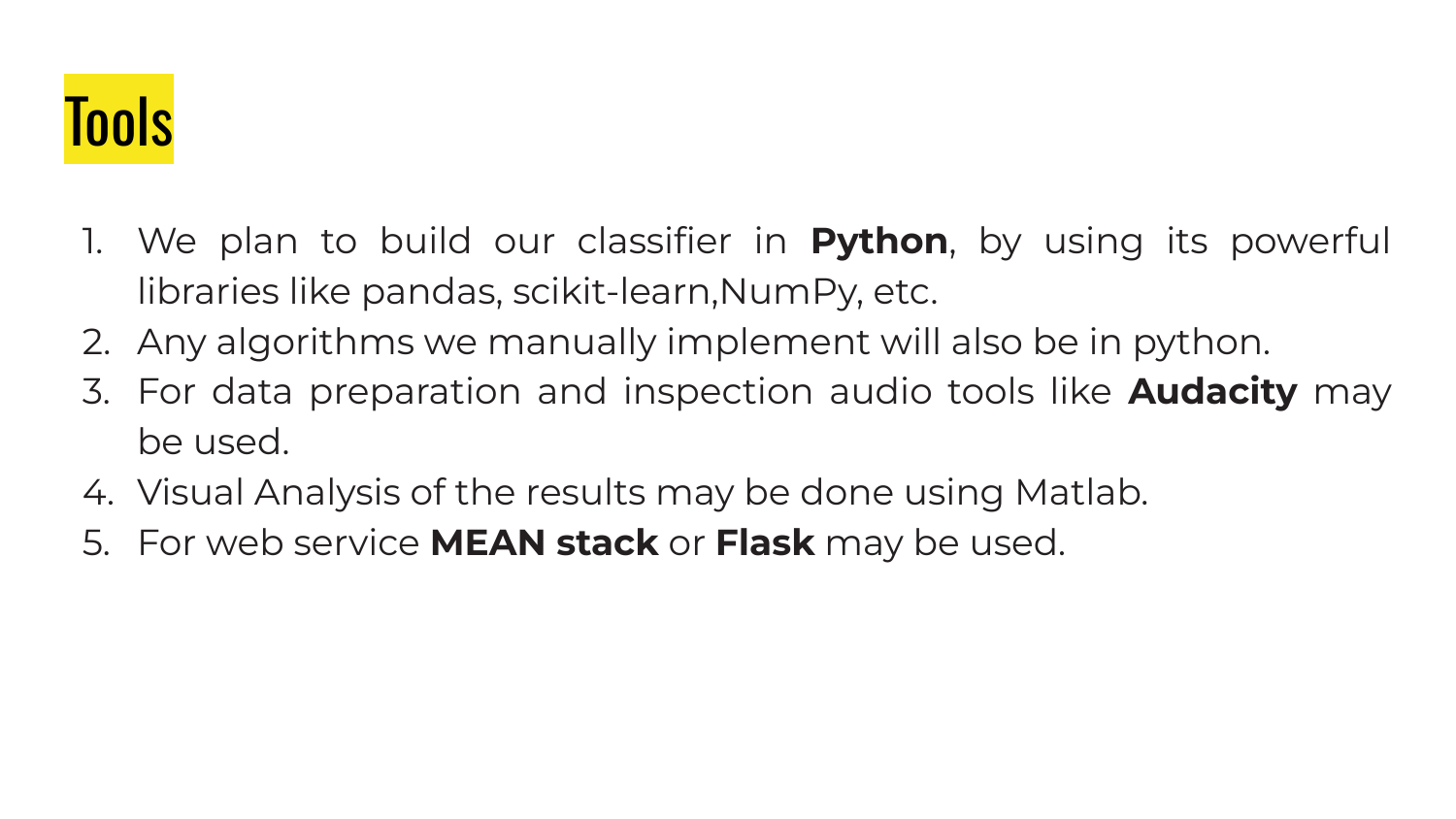

# Tools
We plan to build our classifier in Python, by using its powerful libraries like pandas, scikit-learn,NumPy, etc.
Any algorithms we manually implement will also be in python.
For data preparation and inspection audio tools like Audacity may be used.
Visual Analysis of the results may be done using Matlab.
For web service MEAN stack or Flask may be used.